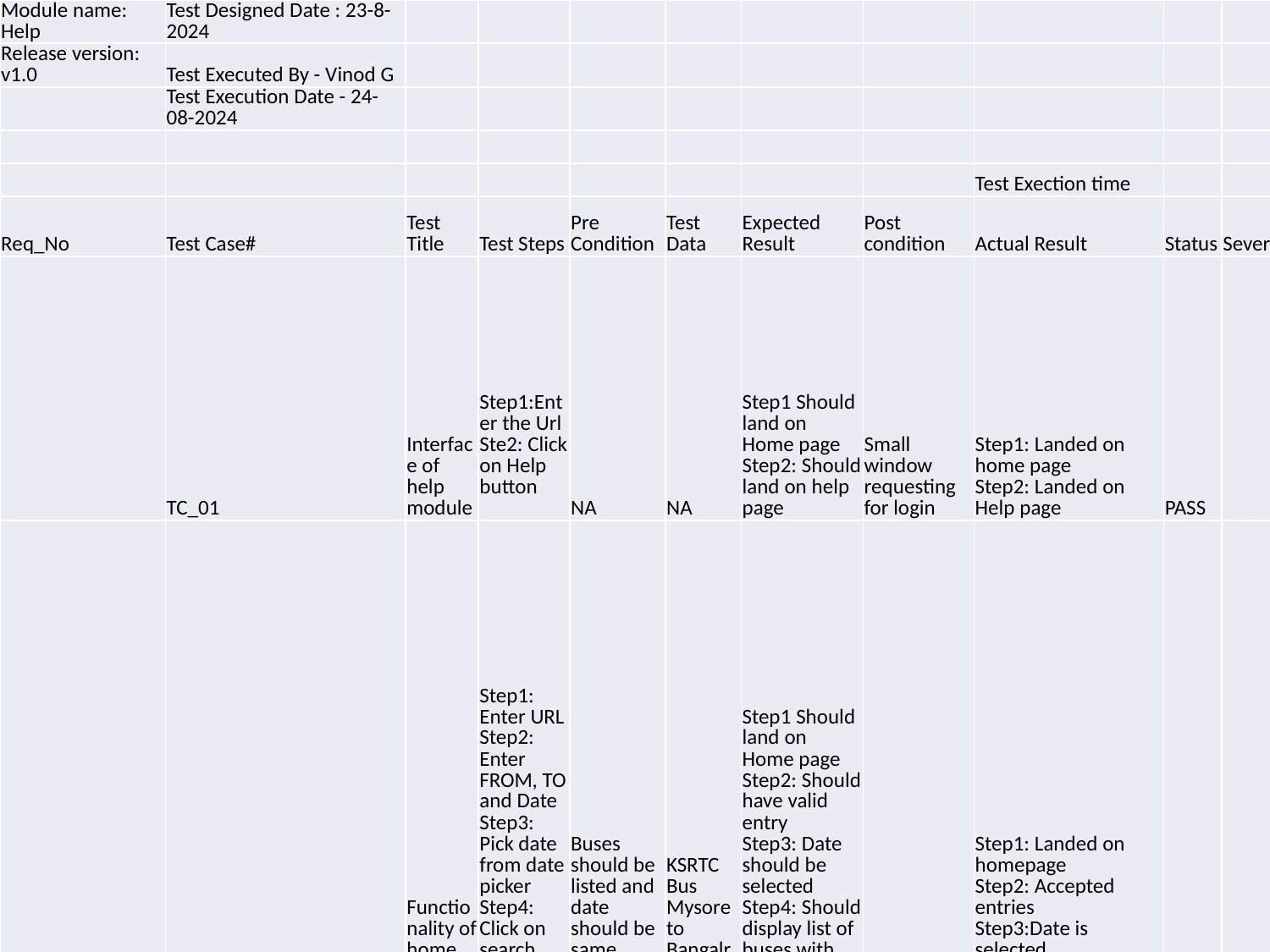

| Module name: Help | Test Designed Date : 23-8-2024 |  |  |  |  |  |  |  |  |  |
| --- | --- | --- | --- | --- | --- | --- | --- | --- | --- | --- |
| Release version: v1.0 | Test Executed By - Vinod G |  |  |  |  |  |  |  |  |  |
|  | Test Execution Date - 24-08-2024 |  |  |  |  |  |  |  |  |  |
|  |  |  |  |  |  |  |  |  |  |  |
|  |  |  |  |  |  |  |  | Test Exection time |  |  |
| Req\_No | Test Case# | Test Title | Test Steps | Pre Condition | Test Data | Expected Result | Post condition | Actual Result | Status | Severity |
|  | TC\_01 | Interface of help module | Step1:Enter the Url Ste2: Click on Help button | NA | NA | Step1 Should land on Home page Step2: Should land on help page | Small window requesting for login | Step1: Landed on home page Step2: Landed on Help page | PASS |  |
|  | TC\_02 | Functionality of home page | Step1: Enter URL Step2: Enter FROM, TO and Date Step3: Pick date from date picker Step4: Click on search button | Buses should be listed and date should be same day/ahead | KSRTC Bus Mysore to Bangalre | Step1 Should land on Home page Step2: Should have valid entry Step3: Date should be selected Step4: Should display list of buses with schdule | NA | Step1: Landed on homepage Step2: Accepted entries Step3:Date is selected Step4:Result displyed | PASS |  |